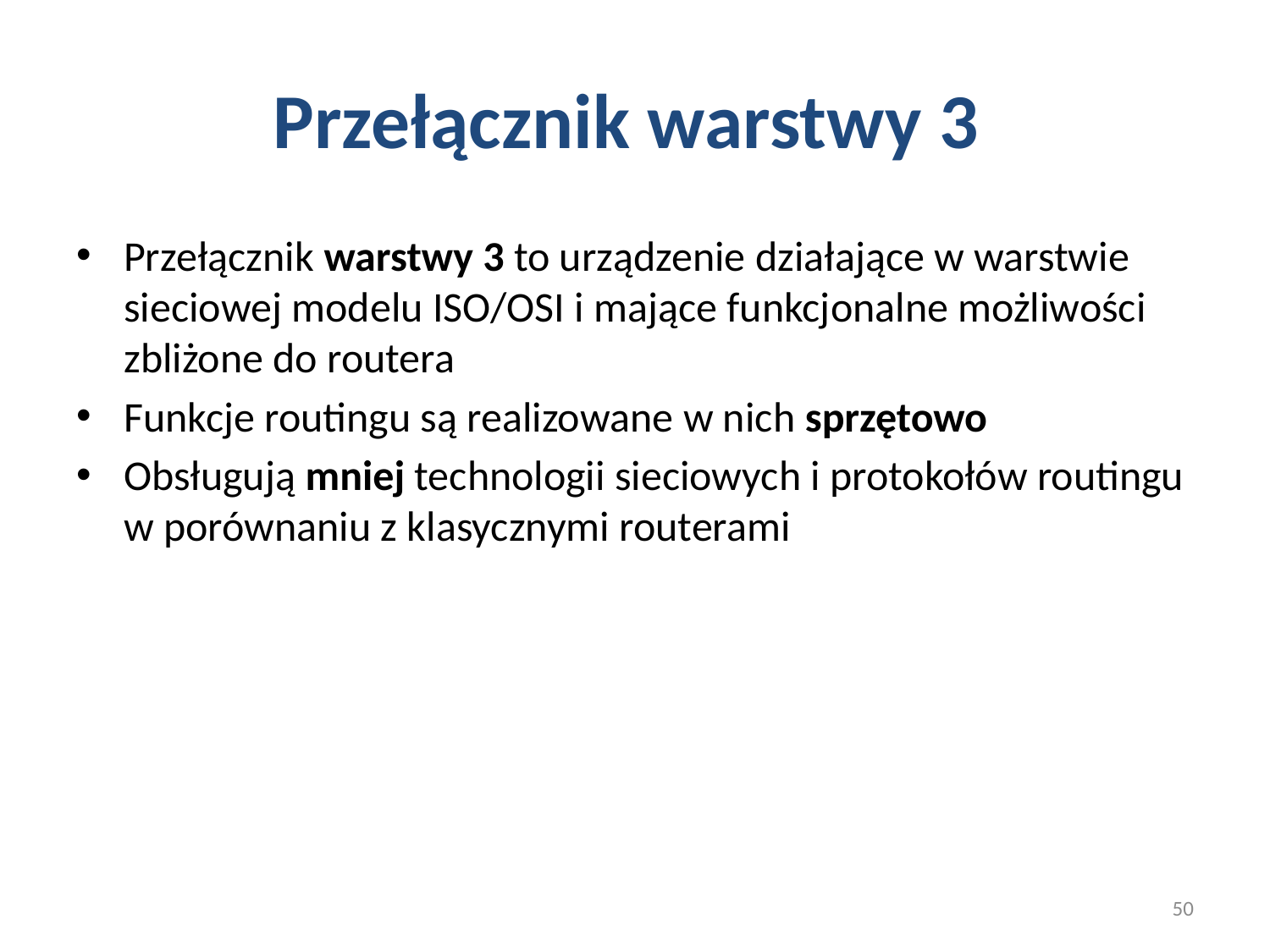

# Przełącznik warstwy 3
Przełącznik warstwy 3 to urządzenie działające w warstwie sieciowej modelu ISO/OSI i mające funkcjonalne możliwości zbliżone do routera
Funkcje routingu są realizowane w nich sprzętowo
Obsługują mniej technologii sieciowych i protokołów routingu w porównaniu z klasycznymi routerami
50